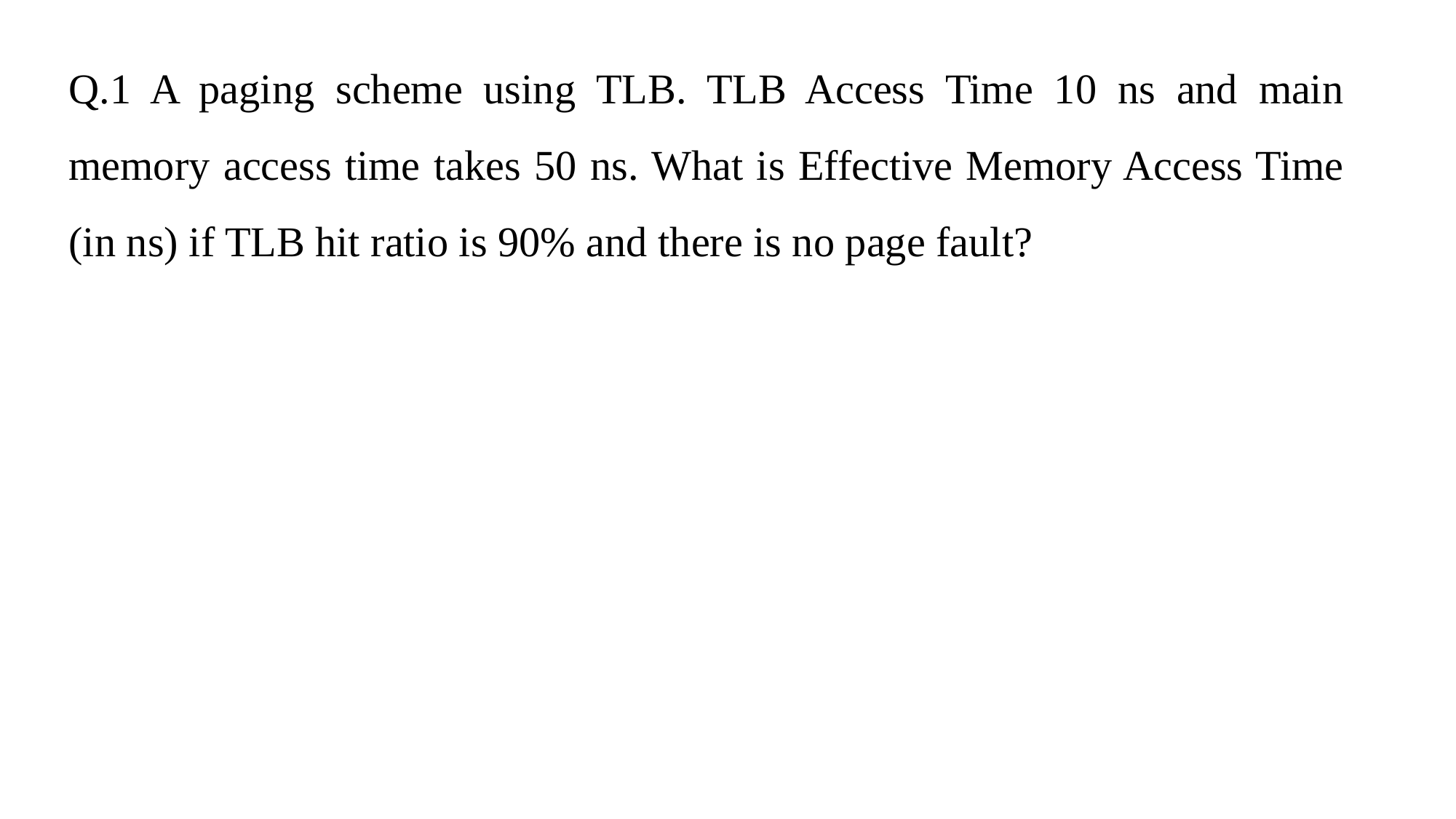

Q.1 A paging scheme using TLB. TLB Access Time 10 ns and main memory access time takes 50 ns. What is Effective Memory Access Time (in ns) if TLB hit ratio is 90% and there is no page fault?